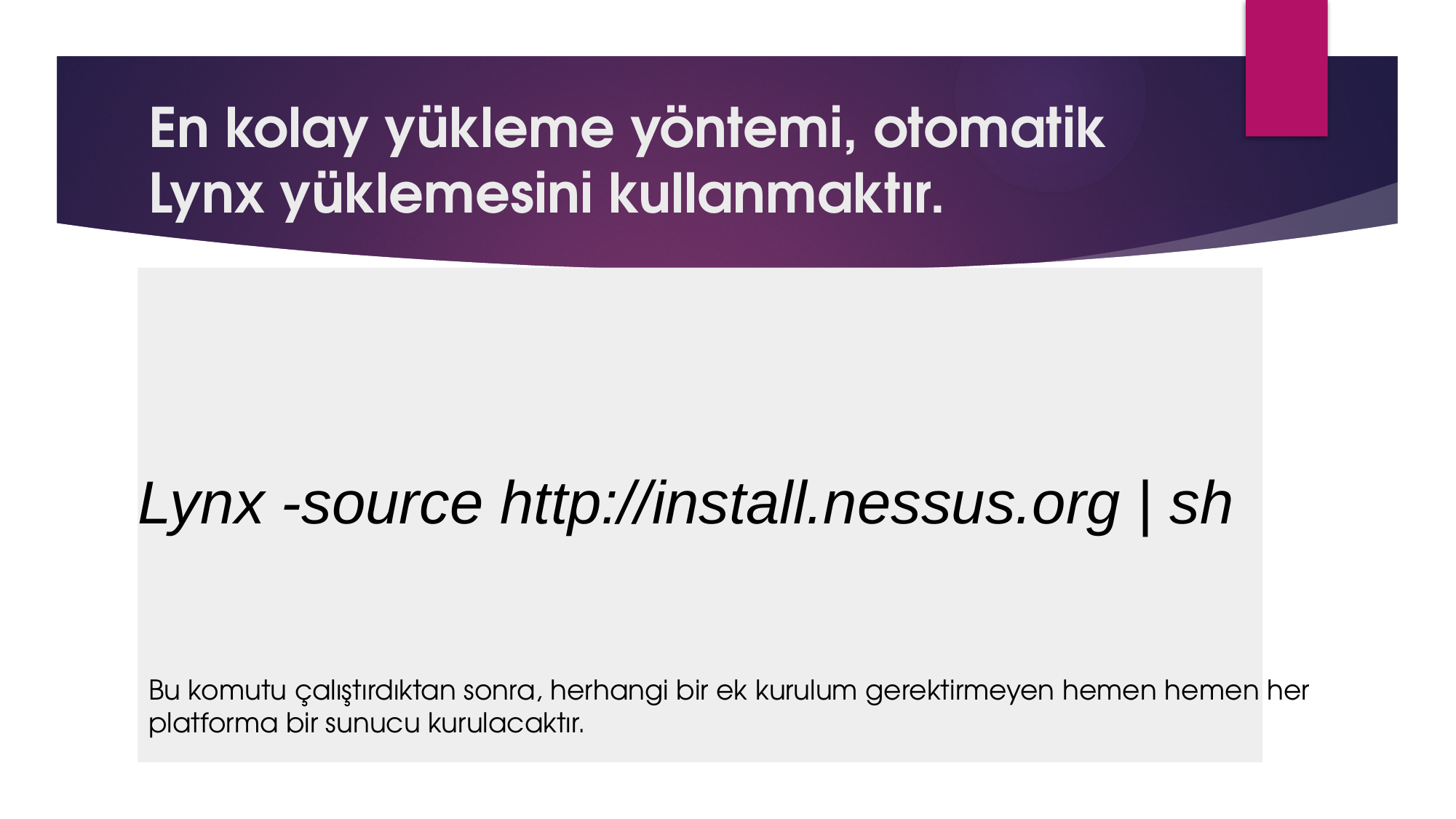

# En kolay yükleme yöntemi, otomatik Lynx yüklemesini kullanmaktır.
Lynx -source http://install.nessus.org | sh
Bu komutu çalıştırdıktan sonra, herhangi bir ek kurulum gerektirmeyen hemen hemen her platforma bir sunucu kurulacaktır.